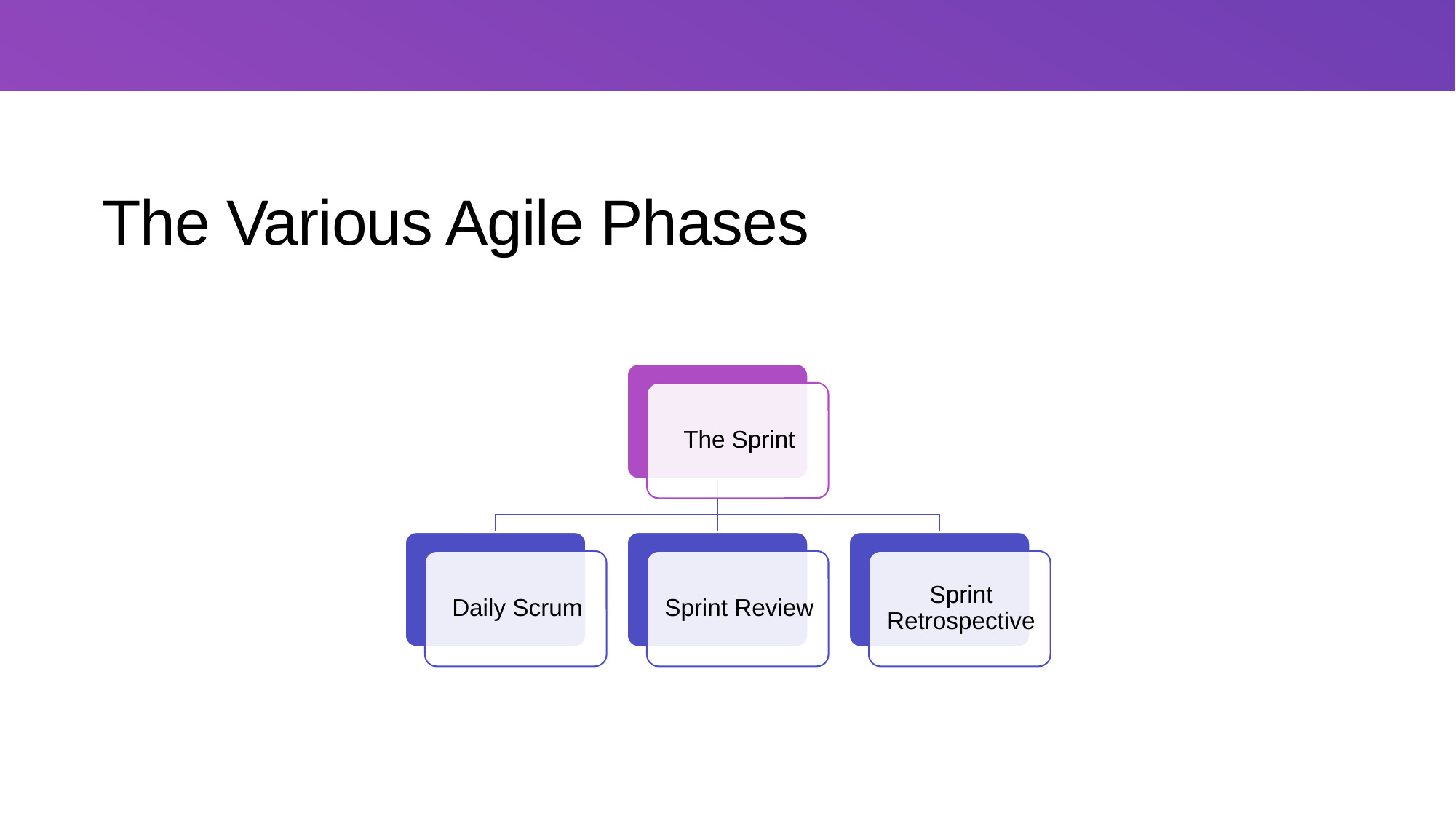

# The Various Agile Phases
The Sprint
Daily Scrum
Sprint Review
Sprint Retrospective